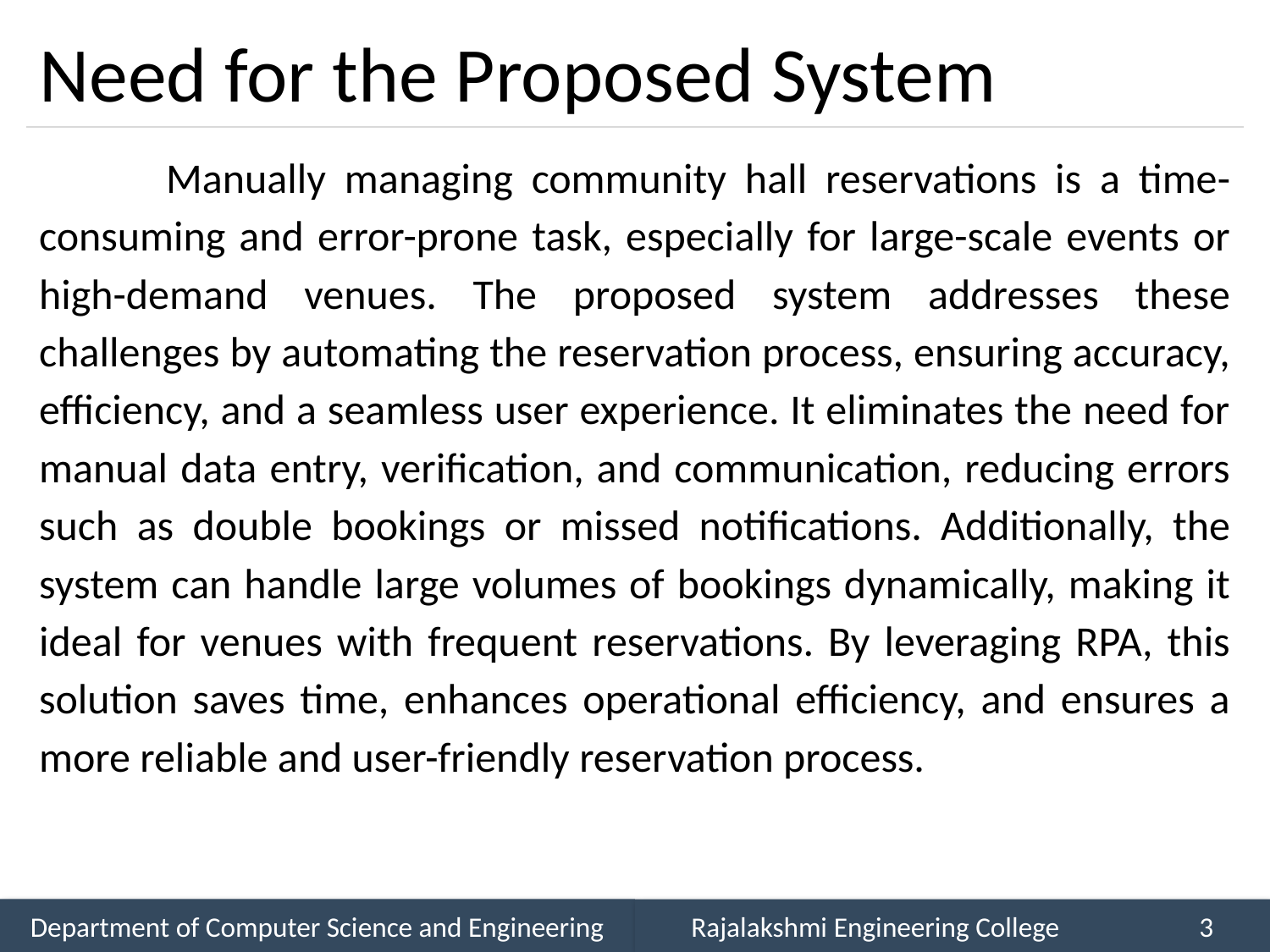

# Need for the Proposed System
	Manually managing community hall reservations is a time-consuming and error-prone task, especially for large-scale events or high-demand venues. The proposed system addresses these challenges by automating the reservation process, ensuring accuracy, efficiency, and a seamless user experience. It eliminates the need for manual data entry, verification, and communication, reducing errors such as double bookings or missed notifications. Additionally, the system can handle large volumes of bookings dynamically, making it ideal for venues with frequent reservations. By leveraging RPA, this solution saves time, enhances operational efficiency, and ensures a more reliable and user-friendly reservation process.